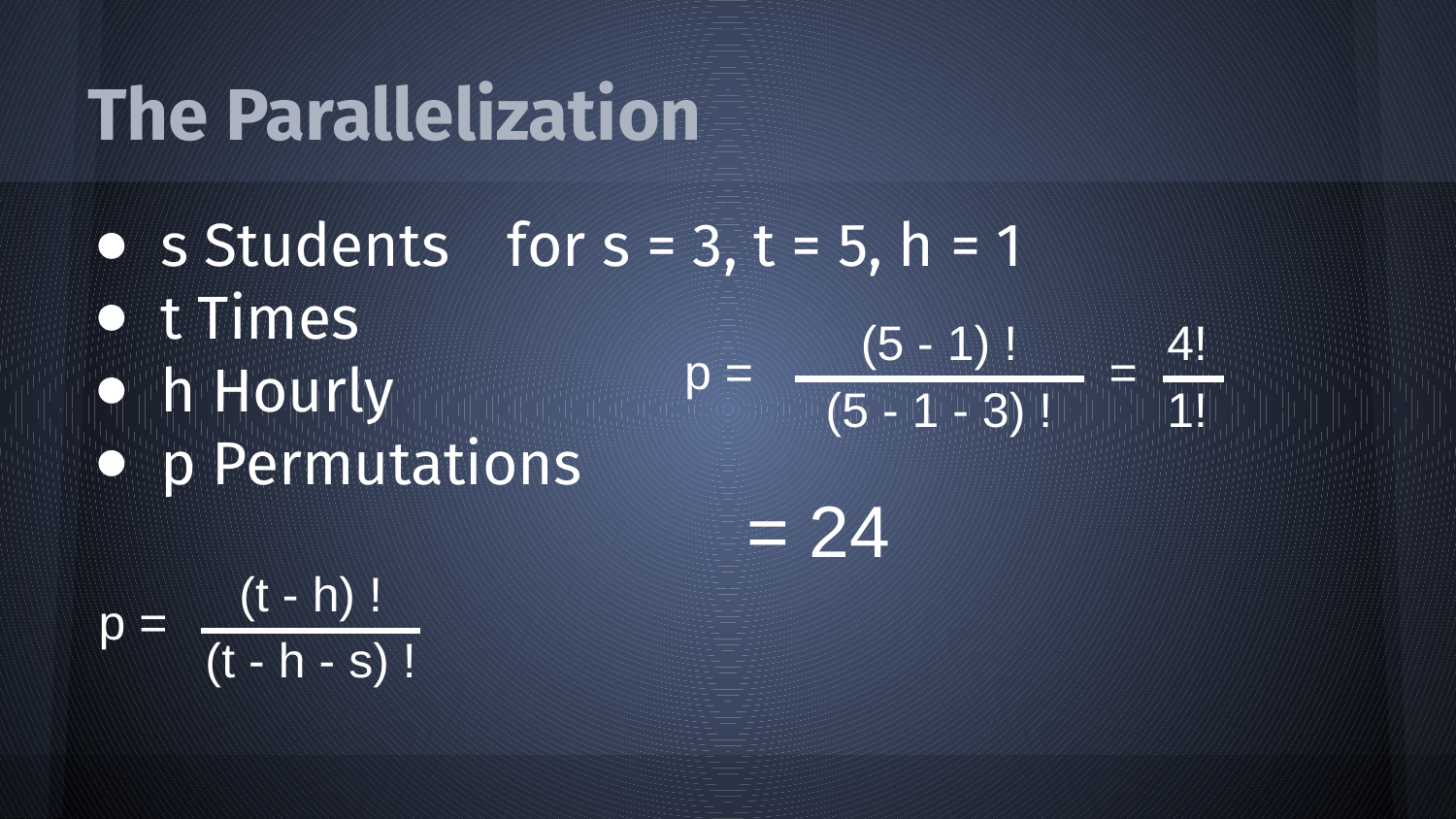

# The Parallelization
s Students
t Times
h Hourly
p Permutations
for s = 3, t = 5, h = 1
(5 - 1) !
(5 - 1 - 3) !
p =
4!
1!
=
= 24
(t - h) !
(t - h - s) !
p =